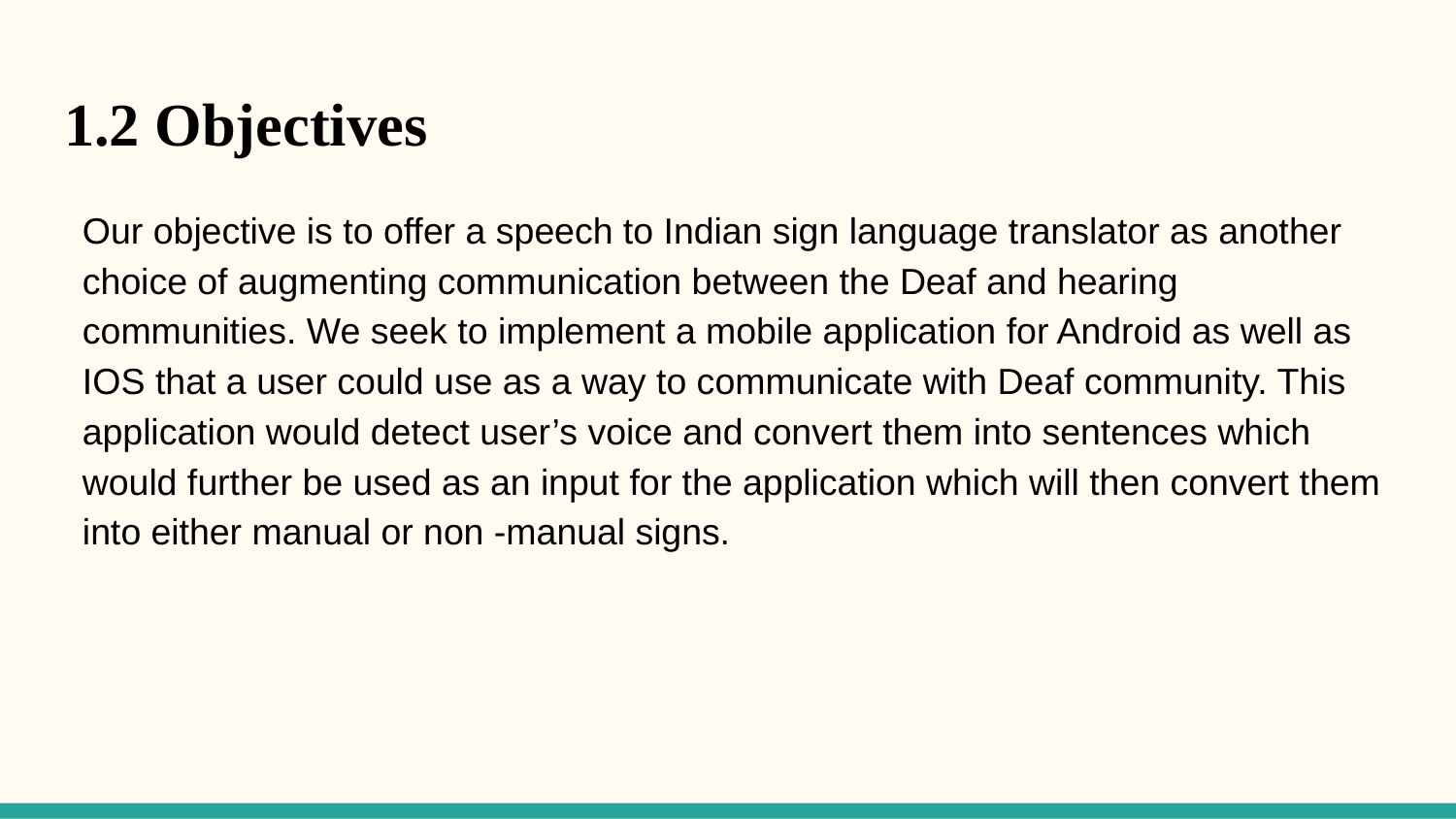

# 1.2 Objectives
Our objective is to offer a speech to Indian sign language translator as another choice of augmenting communication between the Deaf and hearing communities. We seek to implement a mobile application for Android as well as IOS that a user could use as a way to communicate with Deaf community. This application would detect user’s voice and convert them into sentences which would further be used as an input for the application which will then convert them into either manual or non -manual signs.